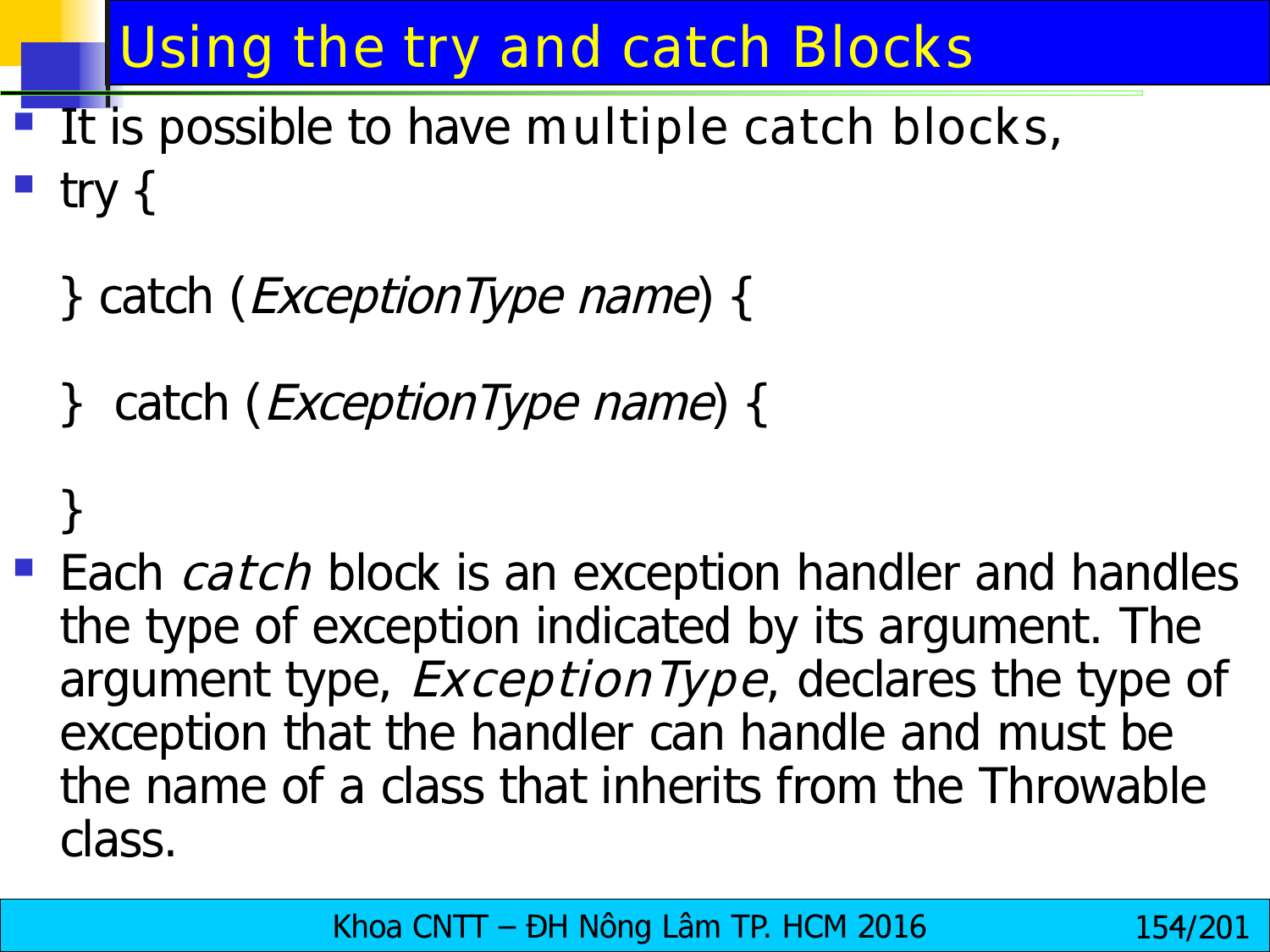

# Using the try and catch Blocks
It is possible to have multiple catch blocks,
try {
} catch (ExceptionType name) {
}  catch (ExceptionType name) {
}
Each catch block is an exception handler and handles the type of exception indicated by its argument. The argument type, ExceptionType, declares the type of exception that the handler can handle and must be the name of a class that inherits from the Throwable class.